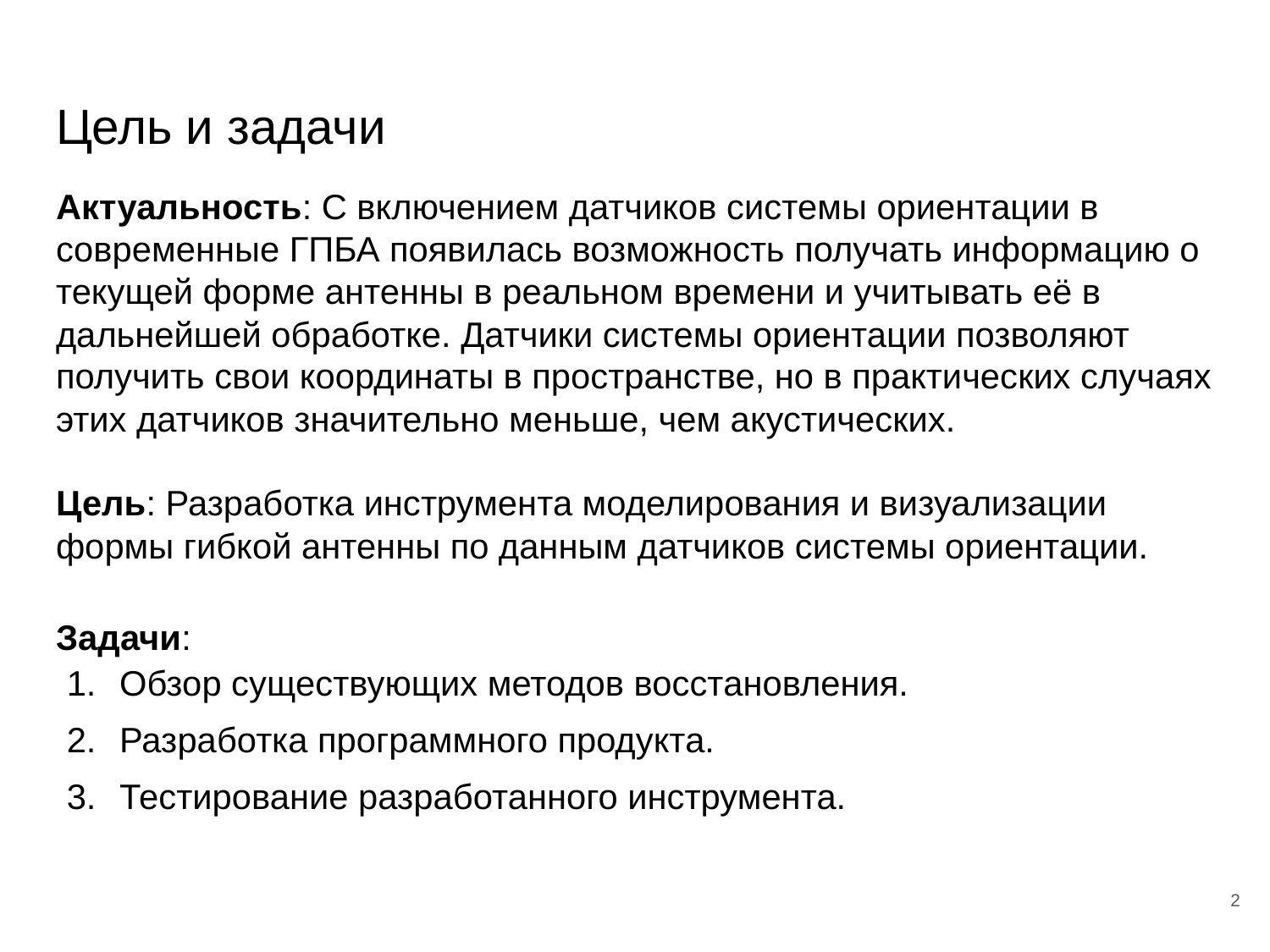

# Цель и задачи
Актуальность: С включением датчиков системы ориентации в современные ГПБА появилась возможность получать информацию о текущей форме антенны в реальном времени и учитывать её в дальнейшей обработке. Датчики системы ориентации позволяют получить свои координаты в пространстве, но в практических случаях этих датчиков значительно меньше, чем акустических.

Цель: Разработка инструмента моделирования и визуализации формы гибкой антенны по данным датчиков системы ориентации.
Задачи:
Обзор существующих методов восстановления.
Разработка программного продукта.
Тестирование разработанного инструмента.
2